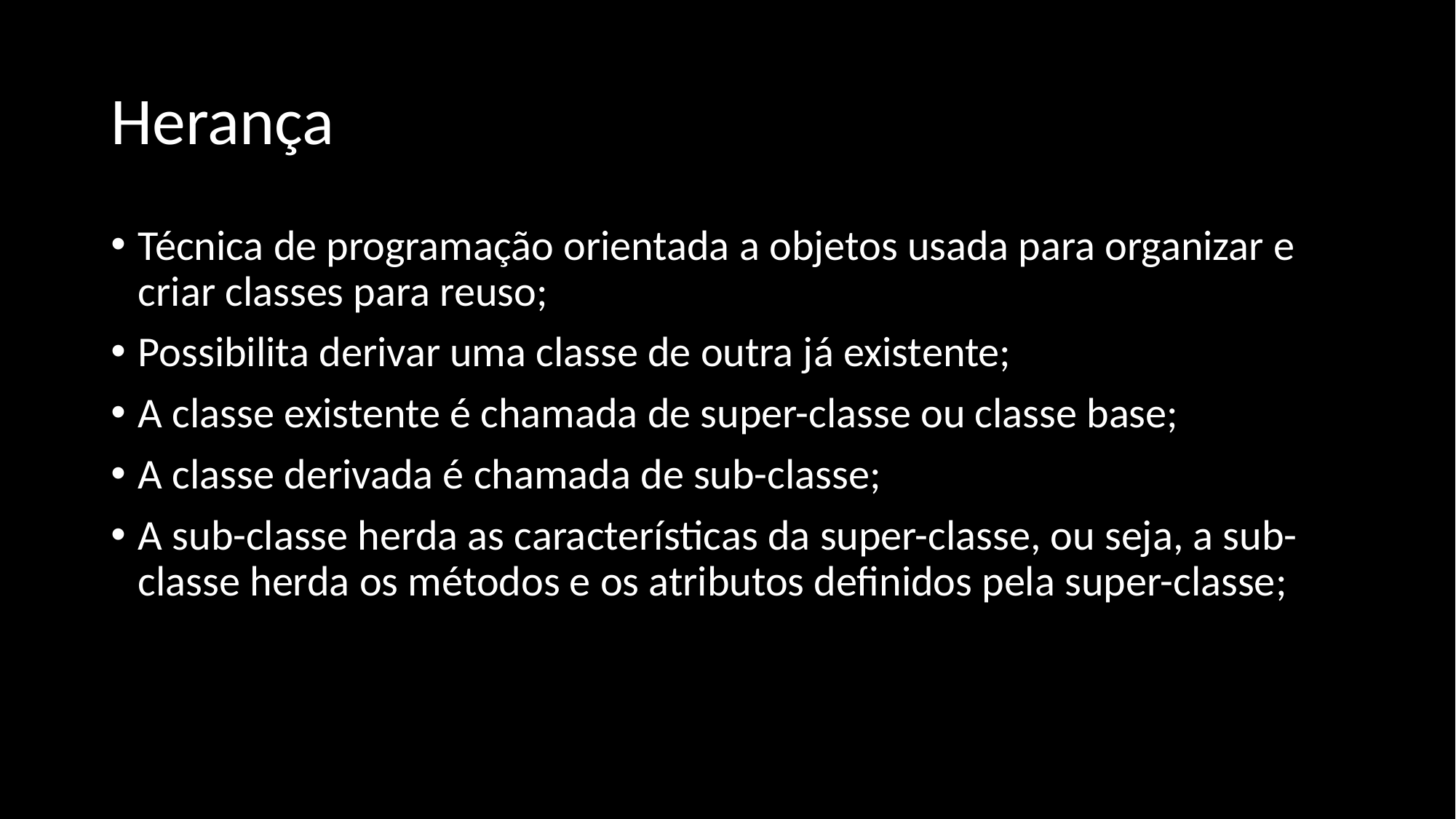

# Herança
Técnica de programação orientada a objetos usada para organizar e criar classes para reuso;
Possibilita derivar uma classe de outra já existente;
A classe existente é chamada de super-classe ou classe base;
A classe derivada é chamada de sub-classe;
A sub-classe herda as características da super-classe, ou seja, a sub-classe herda os métodos e os atributos definidos pela super-classe;